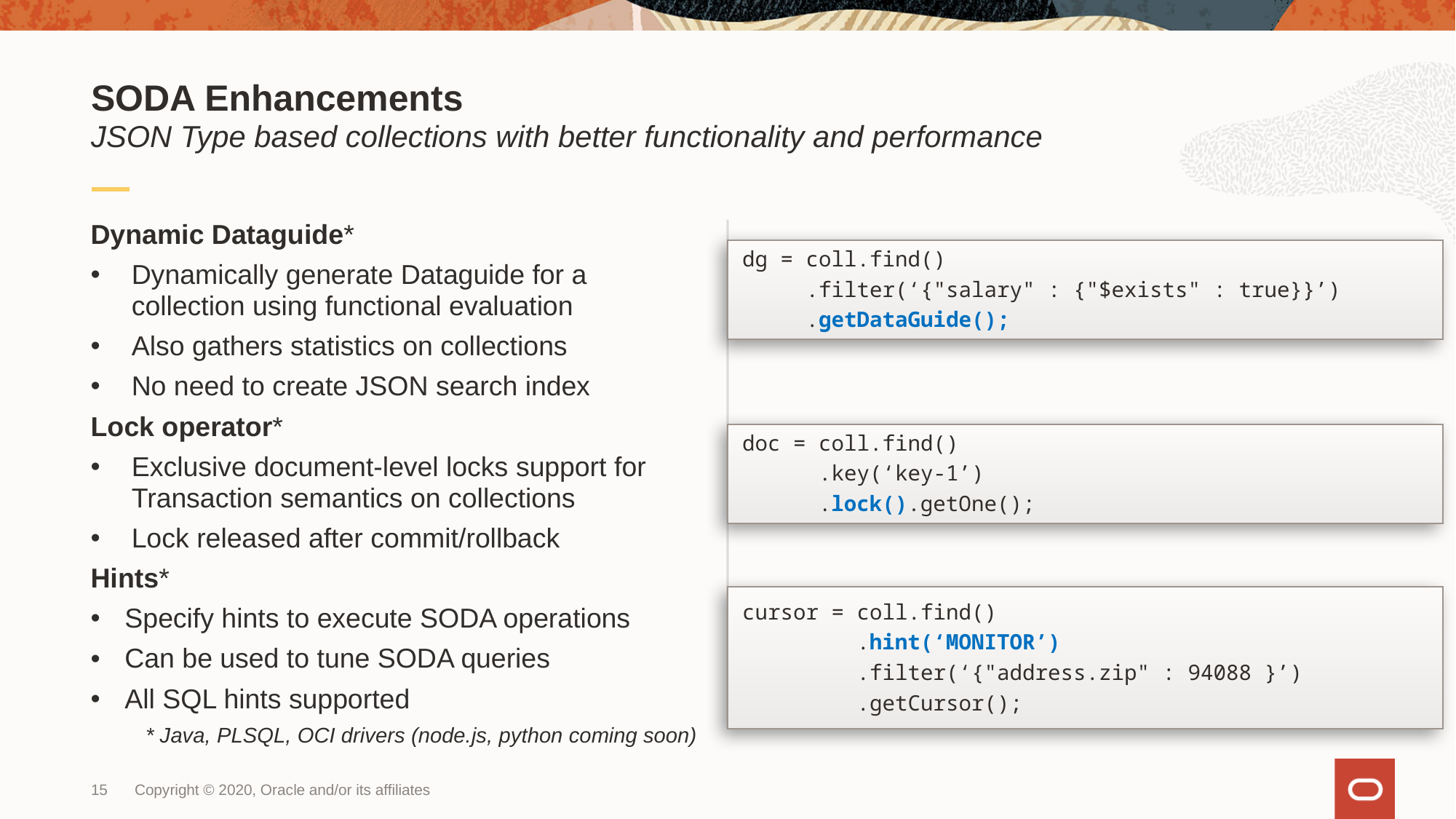

# SODA Enhancements
JSON Type based collections with better functionality and performance
Dynamic Dataguide*
Dynamically generate Dataguide for a collection using functional evaluation
Also gathers statistics on collections
No need to create JSON search index
Lock operator*
Exclusive document-level locks support for Transaction semantics on collections
Lock released after commit/rollback
Hints*
Specify hints to execute SODA operations
Can be used to tune SODA queries
All SQL hints supported
* Java, PLSQL, OCI drivers (node.js, python coming soon)
dg = coll.find()
     .filter(‘{"salary" : {"$exists" : true}}’)
     .getDataGuide();
doc = coll.find()
      .key(‘key-1’)
      .lock().getOne();
cursor = coll.find()
         .hint(‘MONITOR’)
         .filter(‘{"address.zip" : 94088 }’)
         .getCursor();
15
Copyright © 2020, Oracle and/or its affiliates